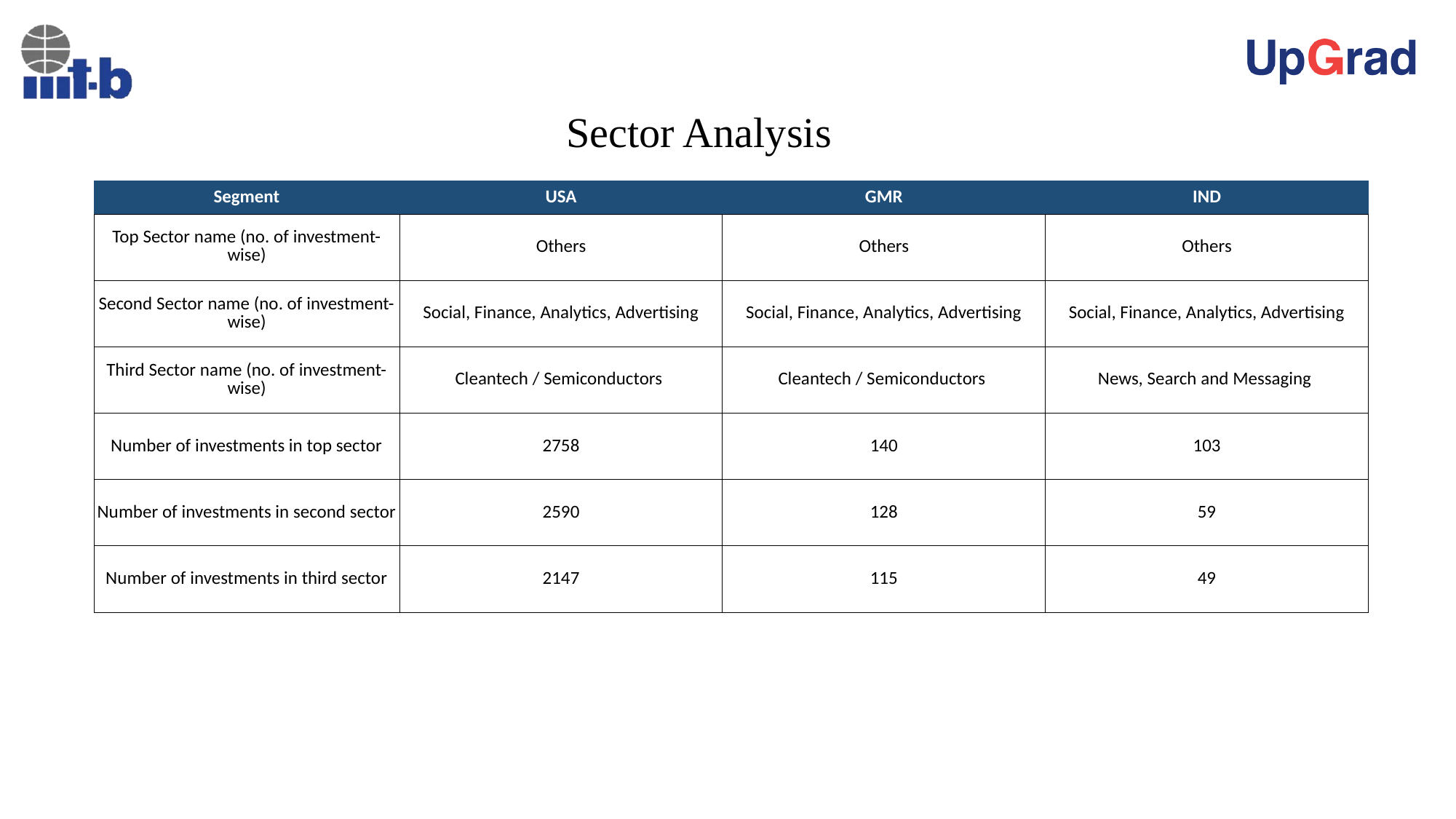

# Sector Analysis
| Segment | USA | GMR | IND |
| --- | --- | --- | --- |
| Top Sector name (no. of investment-wise) | Others | Others | Others |
| Second Sector name (no. of investment-wise) | Social, Finance, Analytics, Advertising | Social, Finance, Analytics, Advertising | Social, Finance, Analytics, Advertising |
| Third Sector name (no. of investment-wise) | Cleantech / Semiconductors | Cleantech / Semiconductors | News, Search and Messaging |
| Number of investments in top sector | 2758 | 140 | 103 |
| Number of investments in second sector | 2590 | 128 | 59 |
| Number of investments in third sector | 2147 | 115 | 49 |